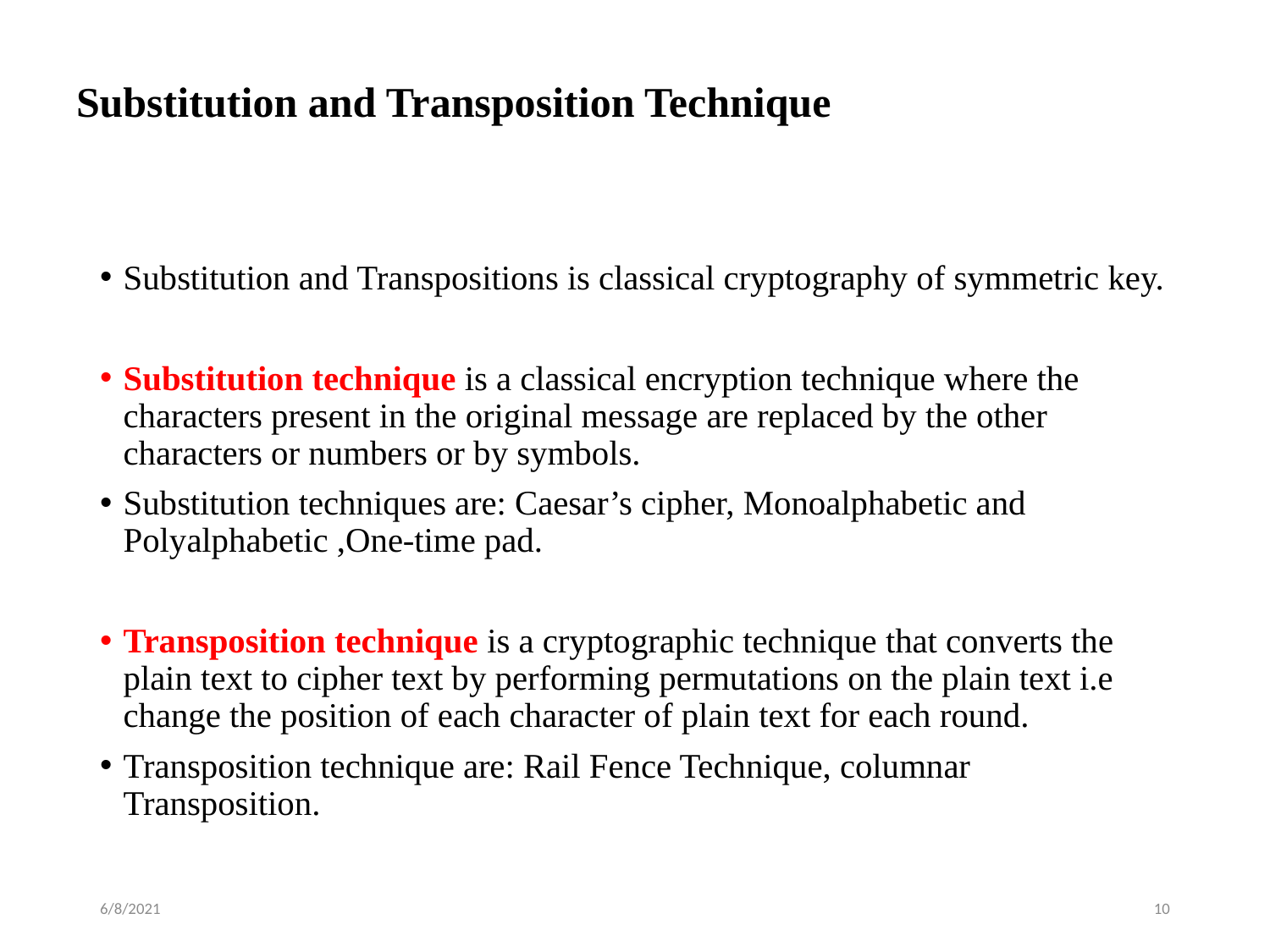

# Substitution and Transposition Technique
Substitution and Transpositions is classical cryptography of symmetric key.

Substitution technique is a classical encryption technique where the characters present in the original message are replaced by the other characters or numbers or by symbols.
Substitution techniques are: Caesar’s cipher, Monoalphabetic and Polyalphabetic ,One-time pad.

Transposition technique is a cryptographic technique that converts the plain text to cipher text by performing permutations on the plain text i.e change the position of each character of plain text for each round.
Transposition technique are: Rail Fence Technique, columnar Transposition.
6/8/2021
10